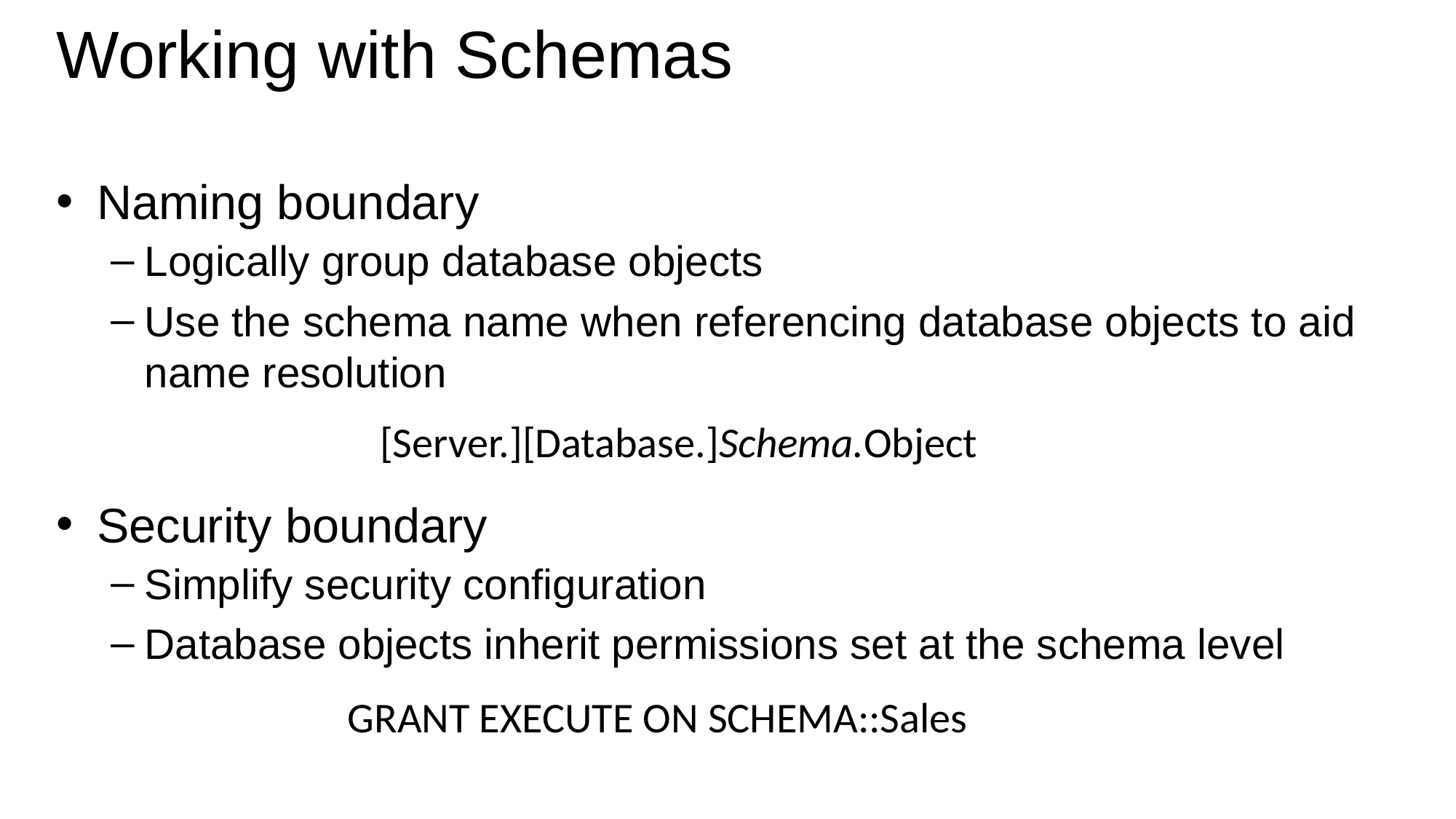

# Working with Schemas
Naming boundary
Logically group database objects
Use the schema name when referencing database objects to aid name resolution

Security boundary
Simplify security configuration
Database objects inherit permissions set at the schema level

[Server.][Database.]Schema.Object
GRANT EXECUTE ON SCHEMA::Sales